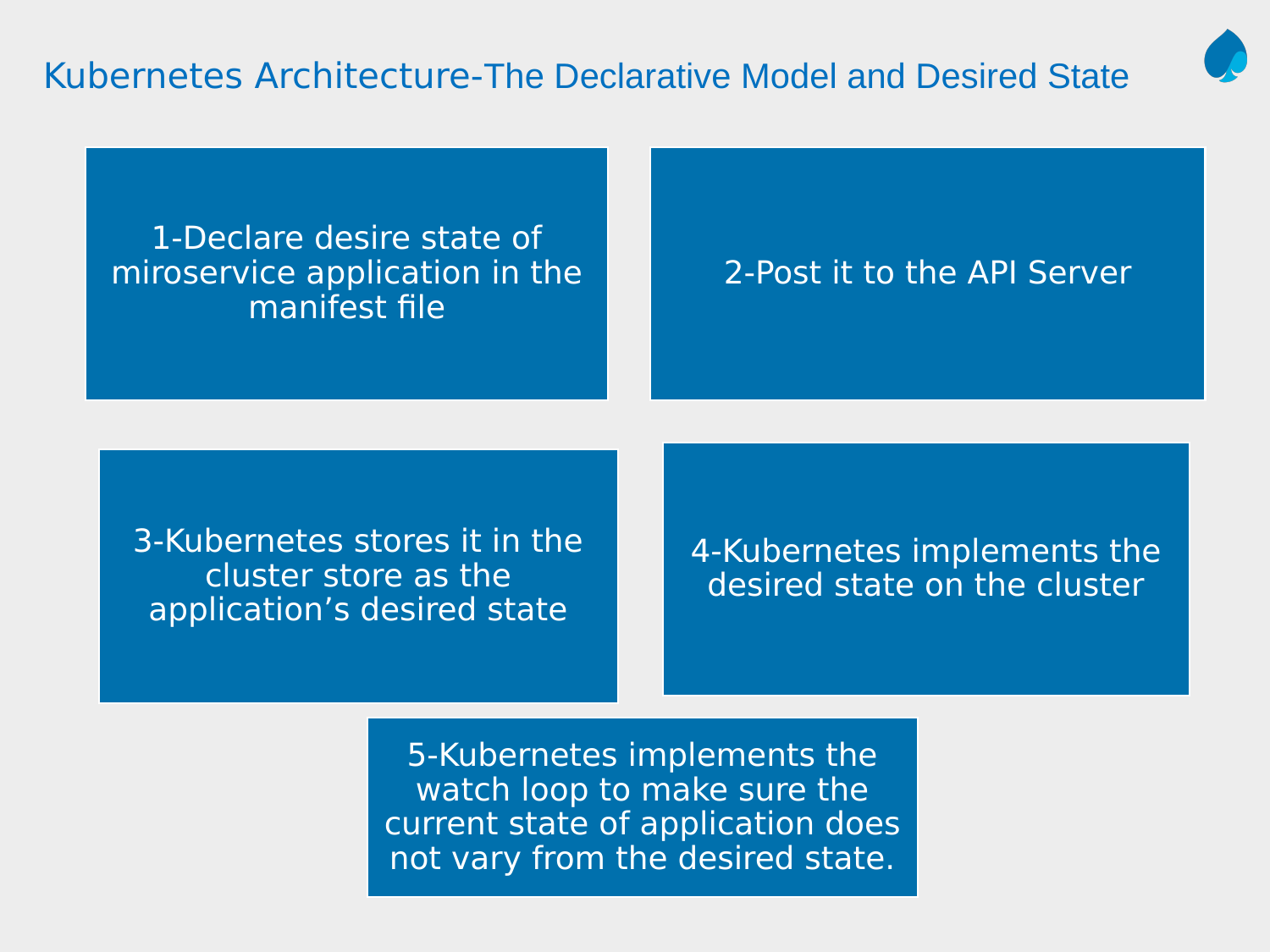

# Kubernetes Architecture-The Declarative Model and Desired State
1-Declare desire state of miroservice application in the manifest file
2-Post it to the API Server
3-Kubernetes stores it in the cluster store as the application’s desired state
4-Kubernetes implements the desired state on the cluster
5-Kubernetes implements the watch loop to make sure the current state of application does not vary from the desired state.